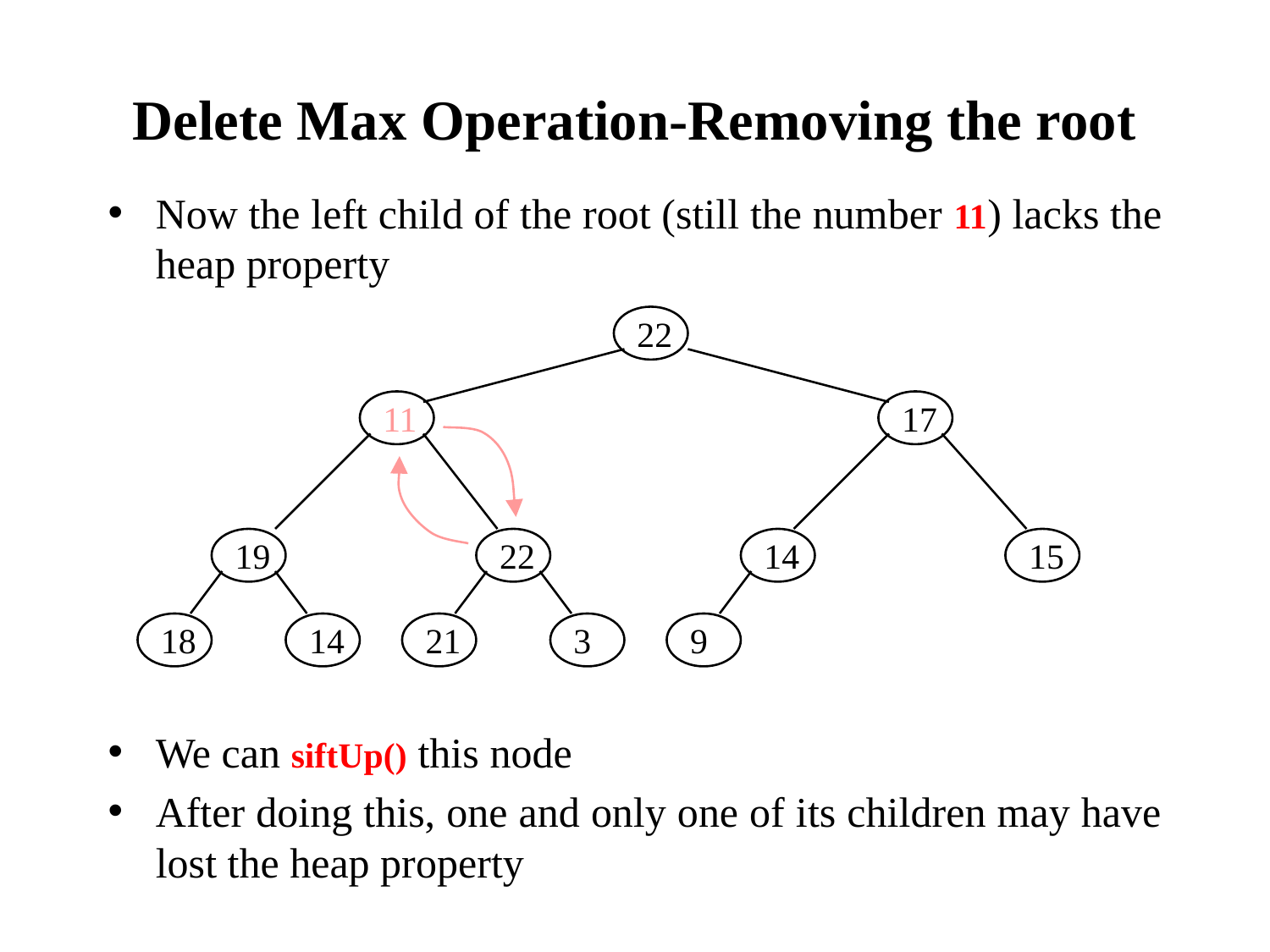

# Delete Max Operation-Removing the root
Now the left child of the root (still the number 11) lacks the heap property
22

11
17

19
22
14
15

18
14
21
3
9

We can siftUp() this node
After doing this, one and only one of its children may have lost the heap property